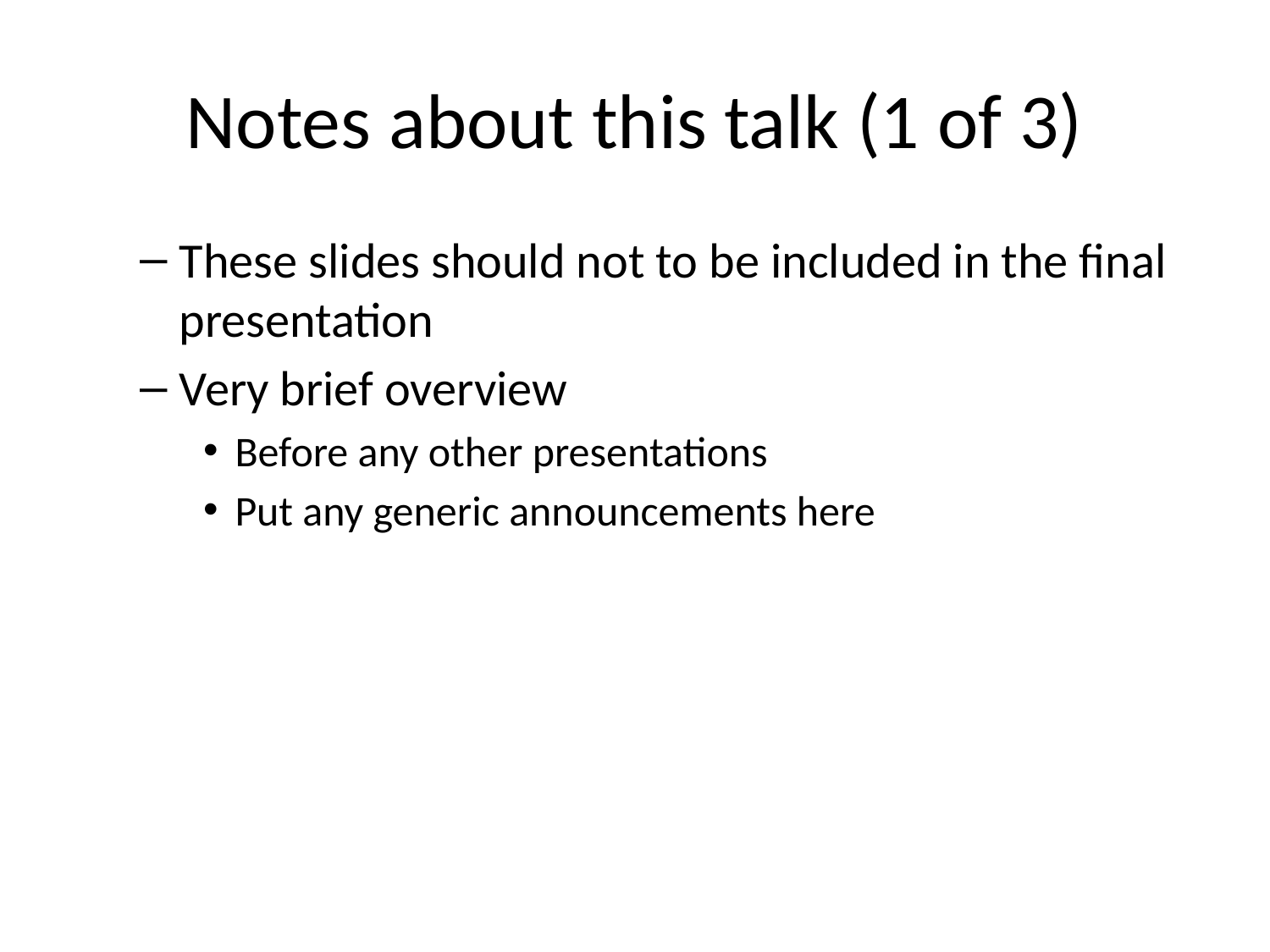

# Notes about this talk (1 of 3)
These slides should not to be included in the final presentation
Very brief overview
Before any other presentations
Put any generic announcements here